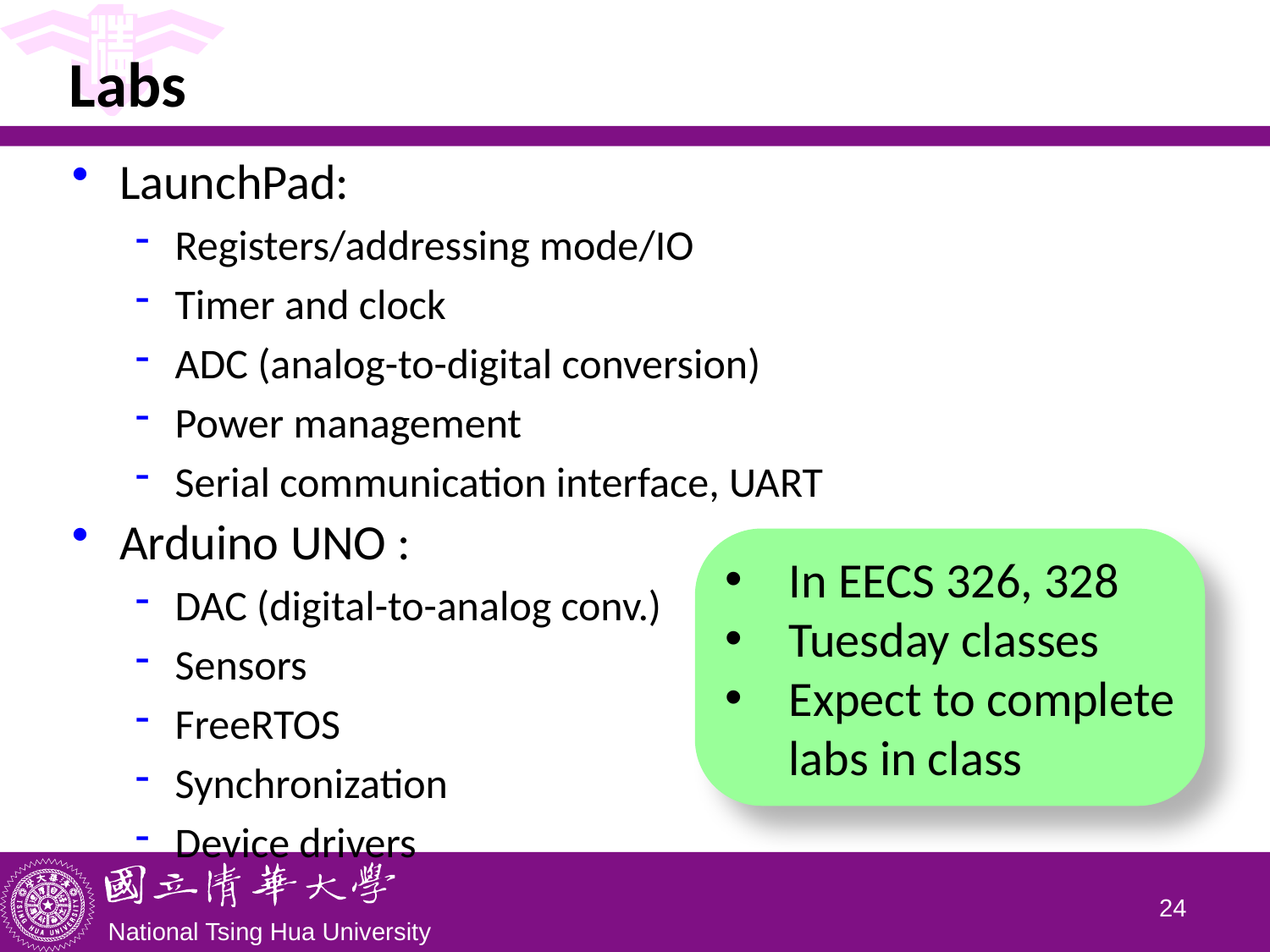

# Labs
LaunchPad:
Registers/addressing mode/IO
Timer and clock
ADC (analog-to-digital conversion)
Power management
Serial communication interface, UART
Arduino UNO :
DAC (digital-to-analog conv.)
Sensors
FreeRTOS
Synchronization
Device drivers
In EECS 326, 328
Tuesday classes
Expect to complete labs in class
24